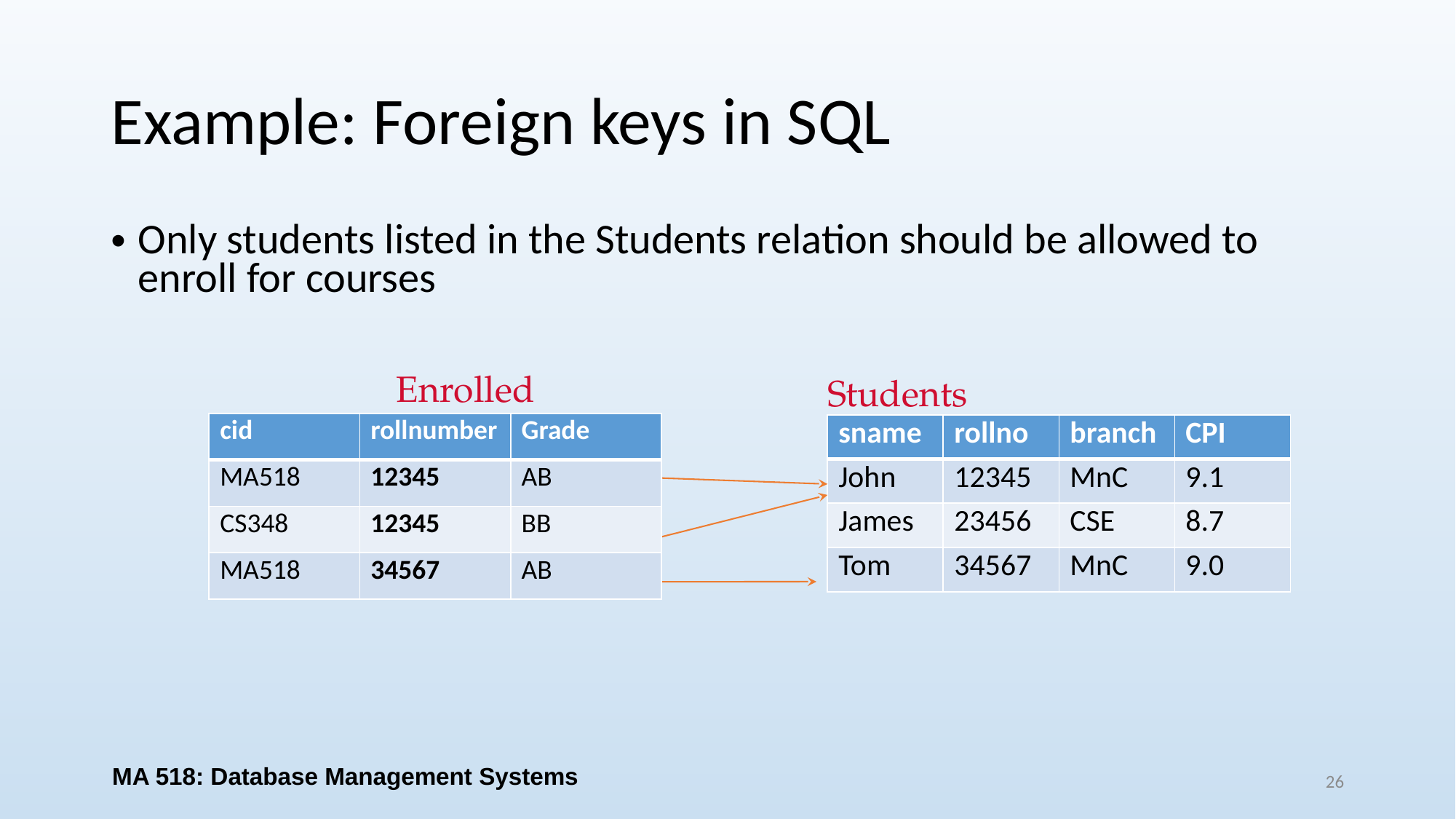

# Example: Foreign keys in SQL
Only students listed in the Students relation should be allowed to enroll for courses

Enrolled
Students
| cid | rollnumber | Grade |
| --- | --- | --- |
| MA518 | 12345 | AB |
| CS348 | 12345 | BB |
| MA518 | 34567 | AB |
| sname | rollno | branch | CPI |
| --- | --- | --- | --- |
| John | 12345 | MnC | 9.1 |
| James | 23456 | CSE | 8.7 |
| Tom | 34567 | MnC | 9.0 |

MA 518: Database Management Systems
26